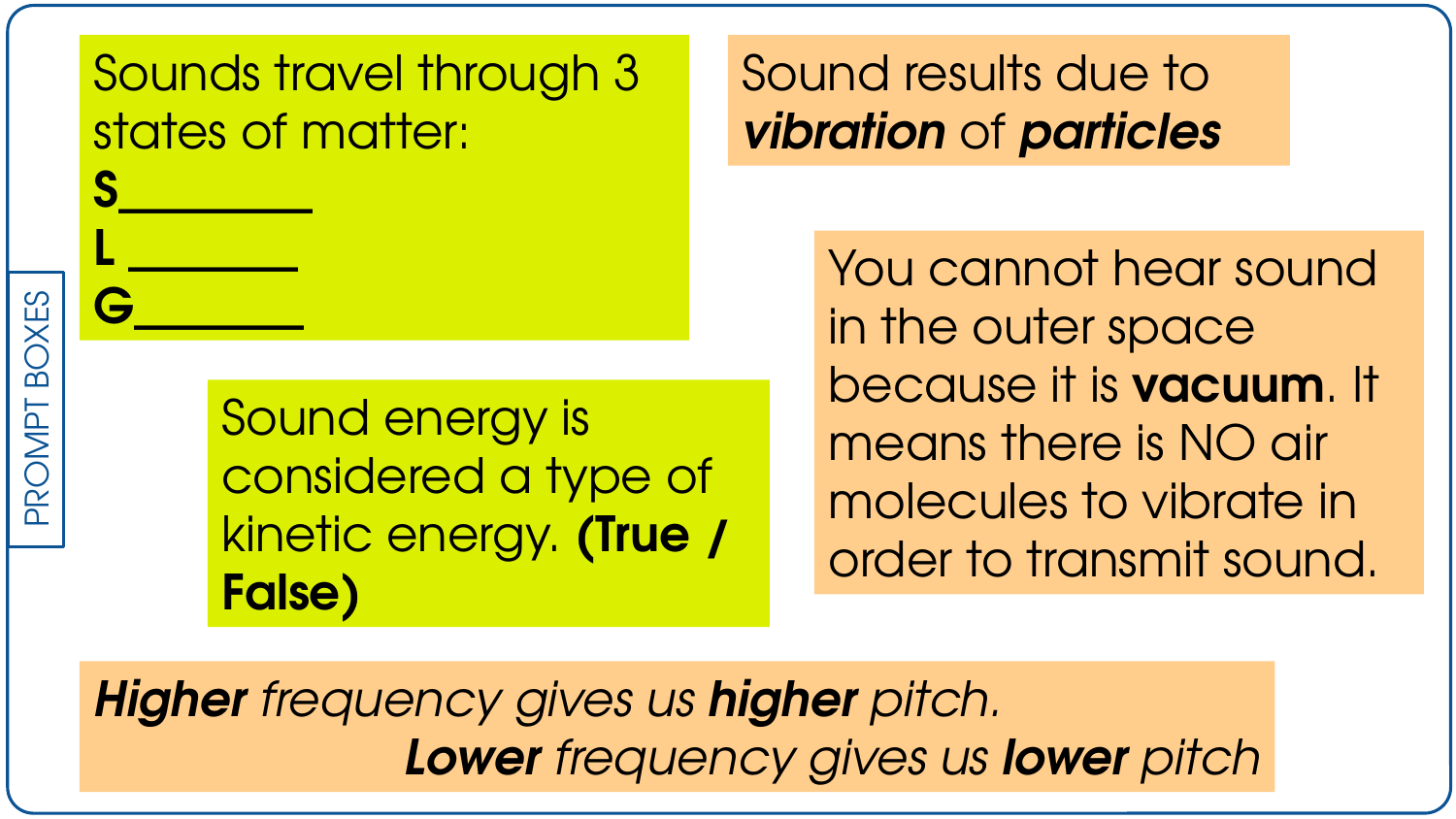

Sounds travel through 3 states of matter:
S________
L _______
G_______
Sound results due to vibration of particles
You cannot hear sound in the outer space because it is vacuum. It means there is NO air molecules to vibrate in order to transmit sound.
Sound energy is considered a type of kinetic energy. (True / False)
Higher frequency gives us higher pitch.
Lower frequency gives us lower pitch